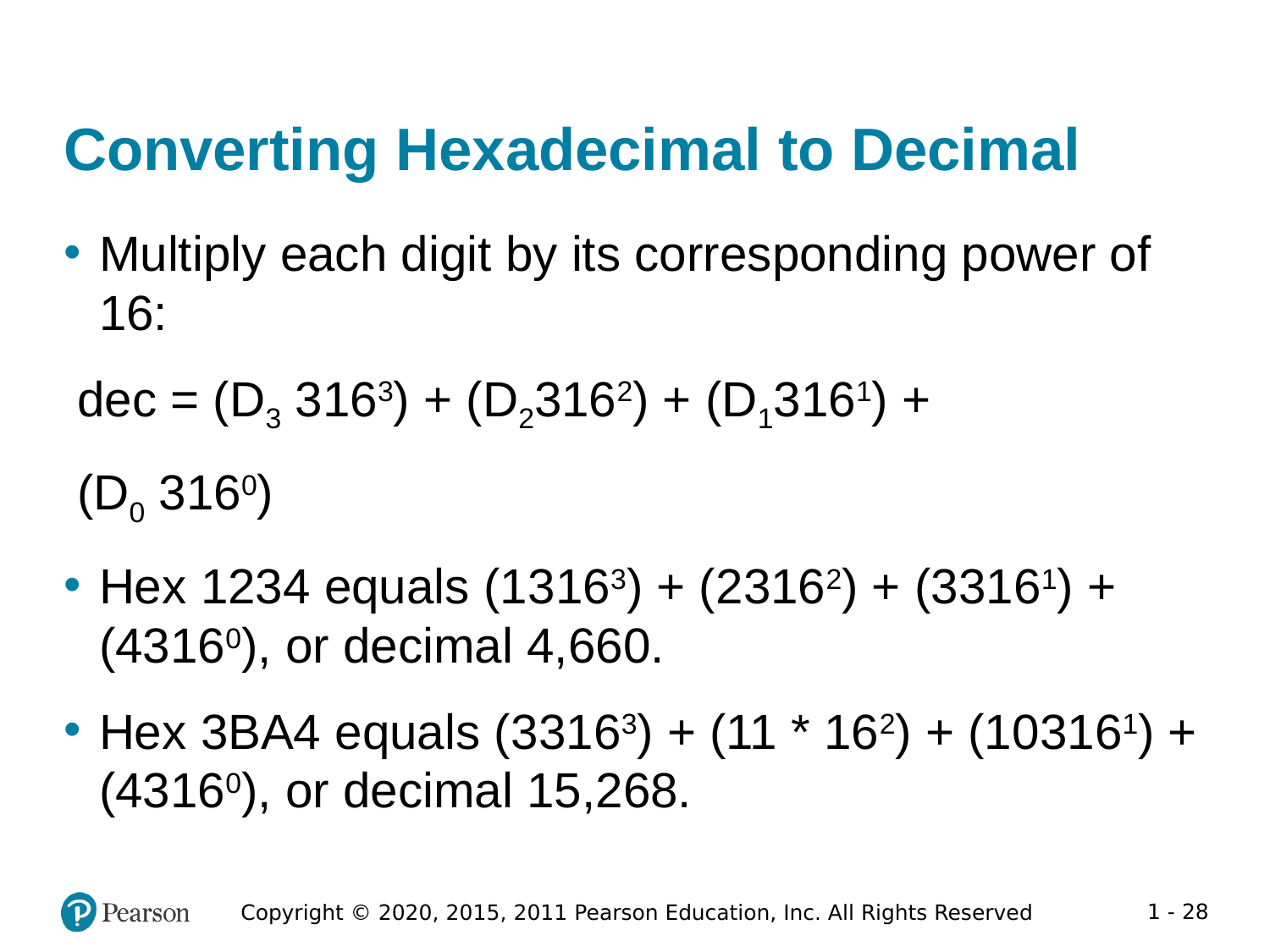

# Converting Hexadecimal to Decimal
Multiply each digit by its corresponding power of 16:
 dec = (D3 3163) + (D23162) + (D13161) +
 (D0 3160)
Hex 1234 equals (13163) + (23162) + (33161) + (43160), or decimal 4,660.
Hex 3BA4 equals (33163) + (11 * 162) + (103161) + (43160), or decimal 15,268.